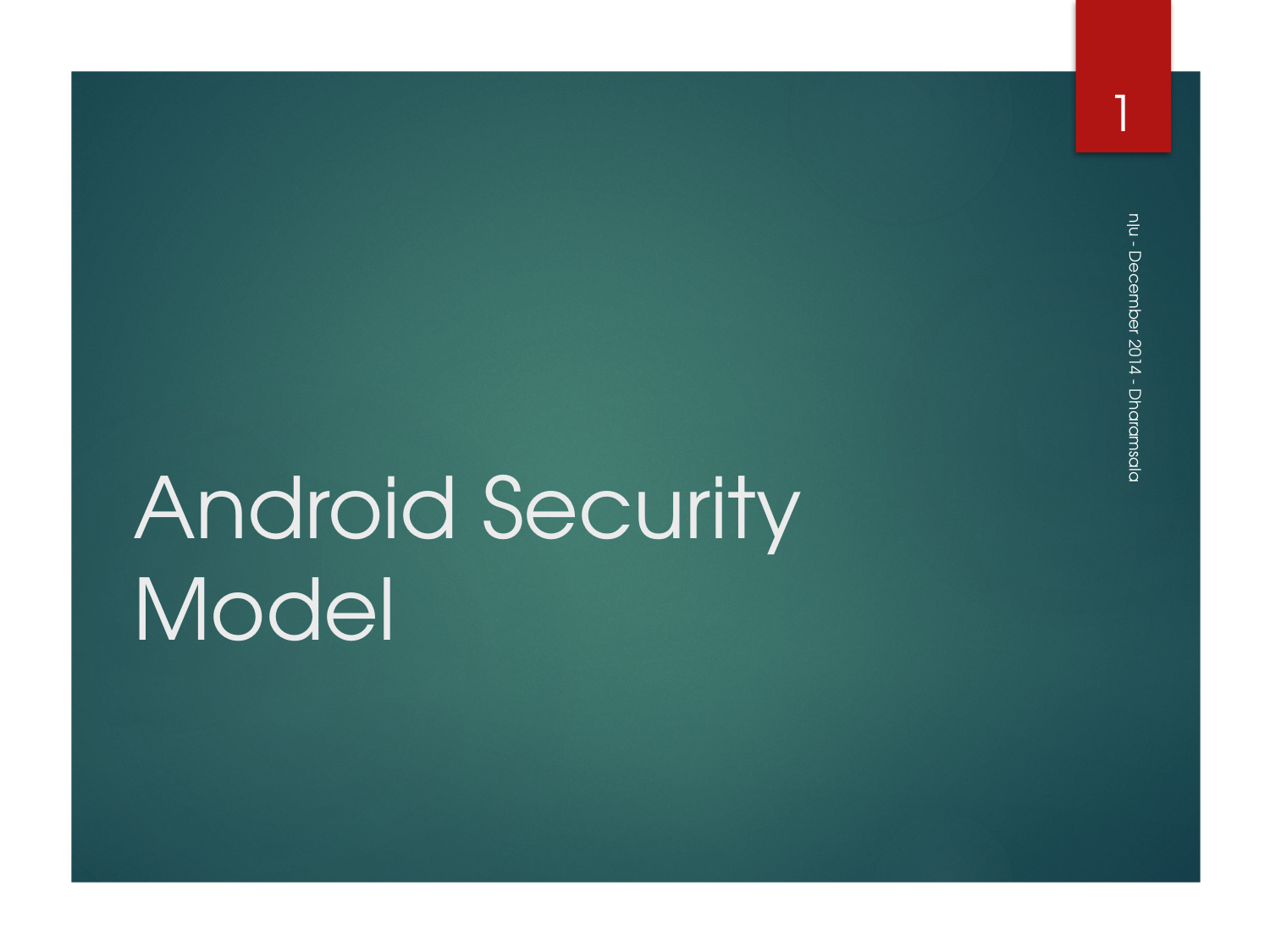

1
# Android Security Model
n|u - December 2014 - Dharamsala